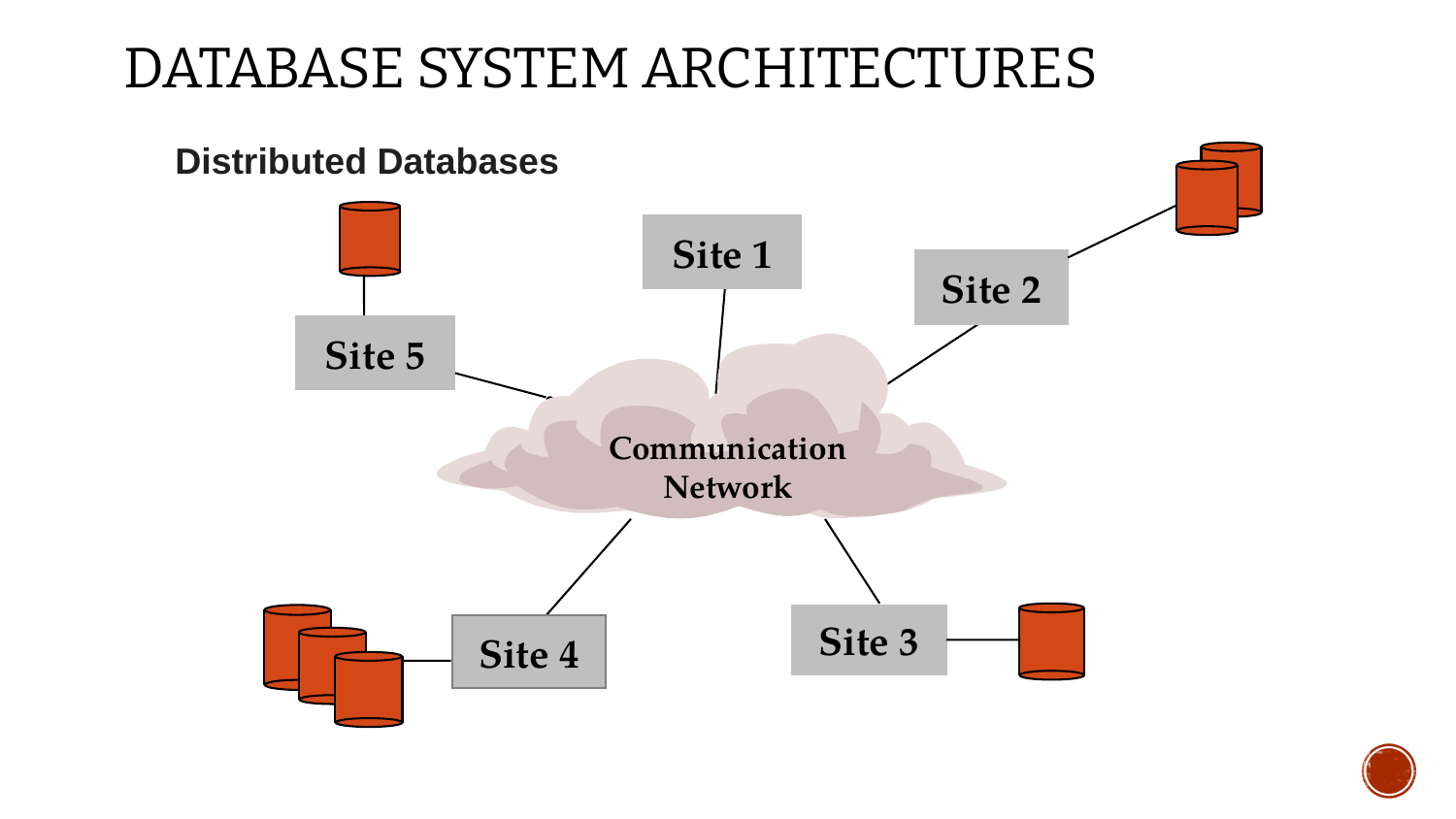

# Database system architectures
Distributed Databases

Site 1
Site 2

Site 5

Communication
Network

Site 3
Site 4